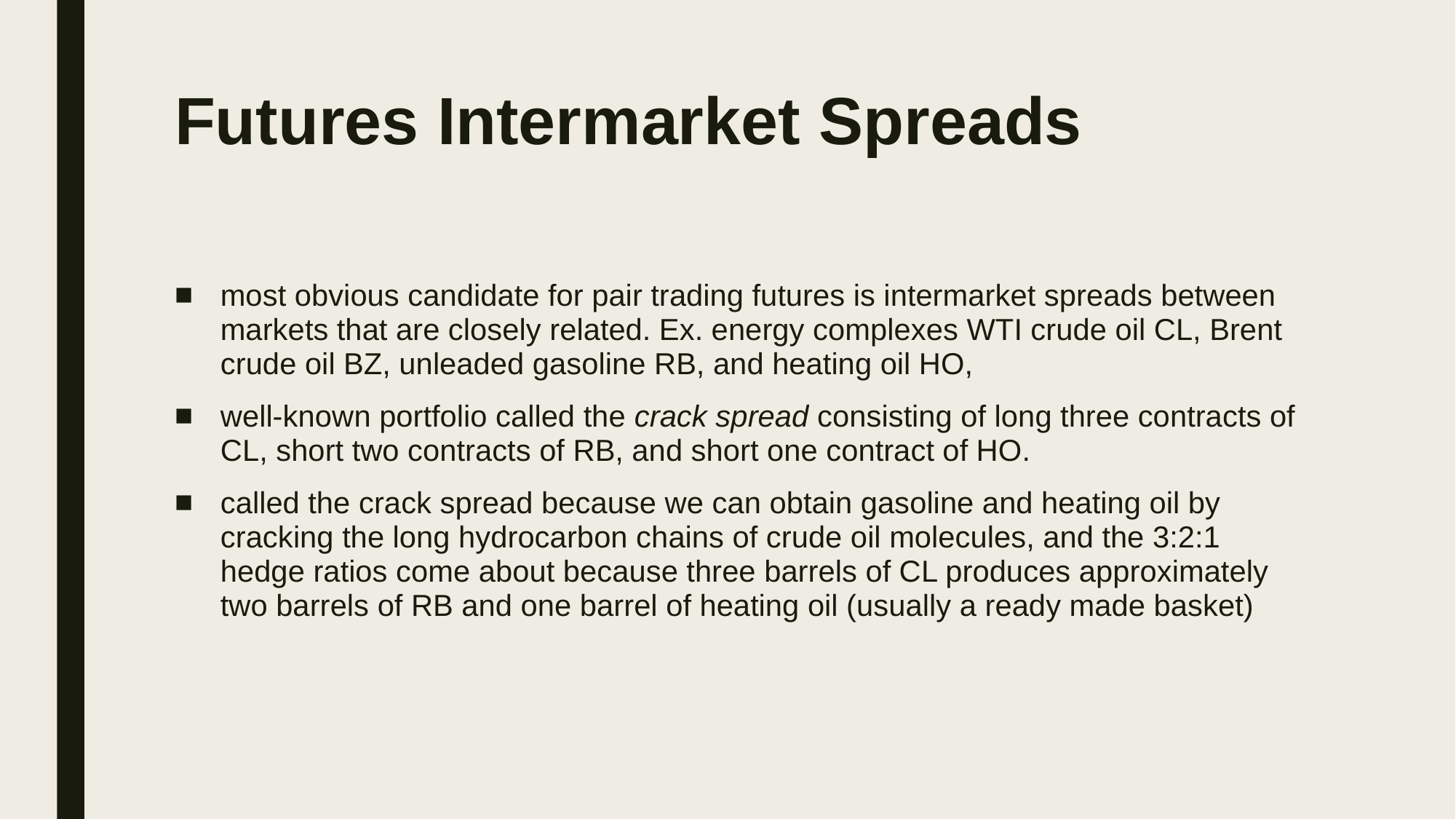

# Futures Intermarket Spreads
most obvious candidate for pair trading futures is intermarket spreads between markets that are closely related. Ex. energy complexes WTI crude oil CL, Brent crude oil BZ, unleaded gasoline RB, and heating oil HO,
well-known portfolio called the crack spread consisting of long three contracts of CL, short two contracts of RB, and short one contract of HO.
called the crack spread because we can obtain gasoline and heating oil by cracking the long hydrocarbon chains of crude oil molecules, and the 3:2:1 hedge ratios come about because three barrels of CL produces approximately two barrels of RB and one barrel of heating oil (usually a ready made basket)